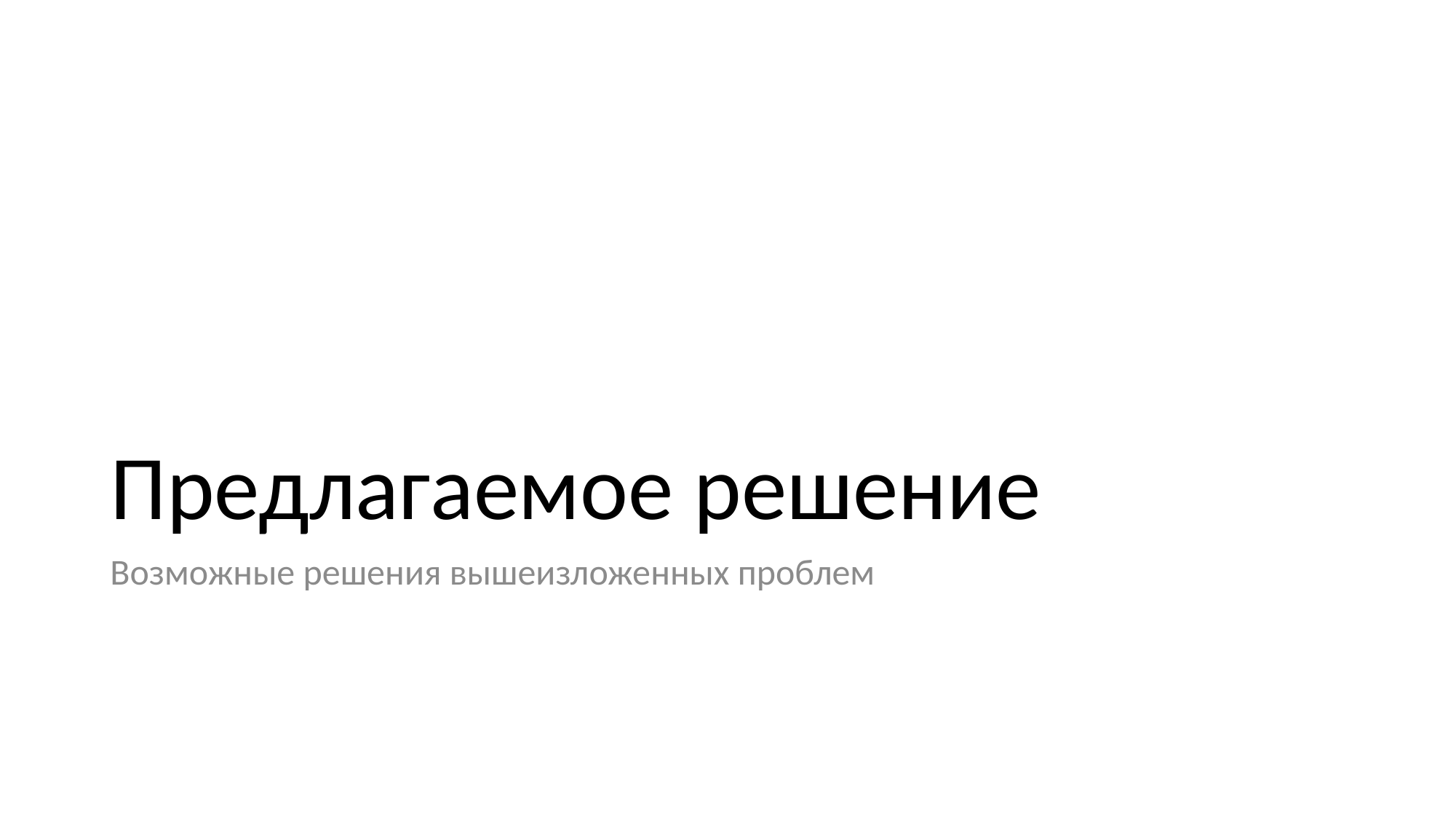

# Предлагаемое решение
Возможные решения вышеизложенных проблем